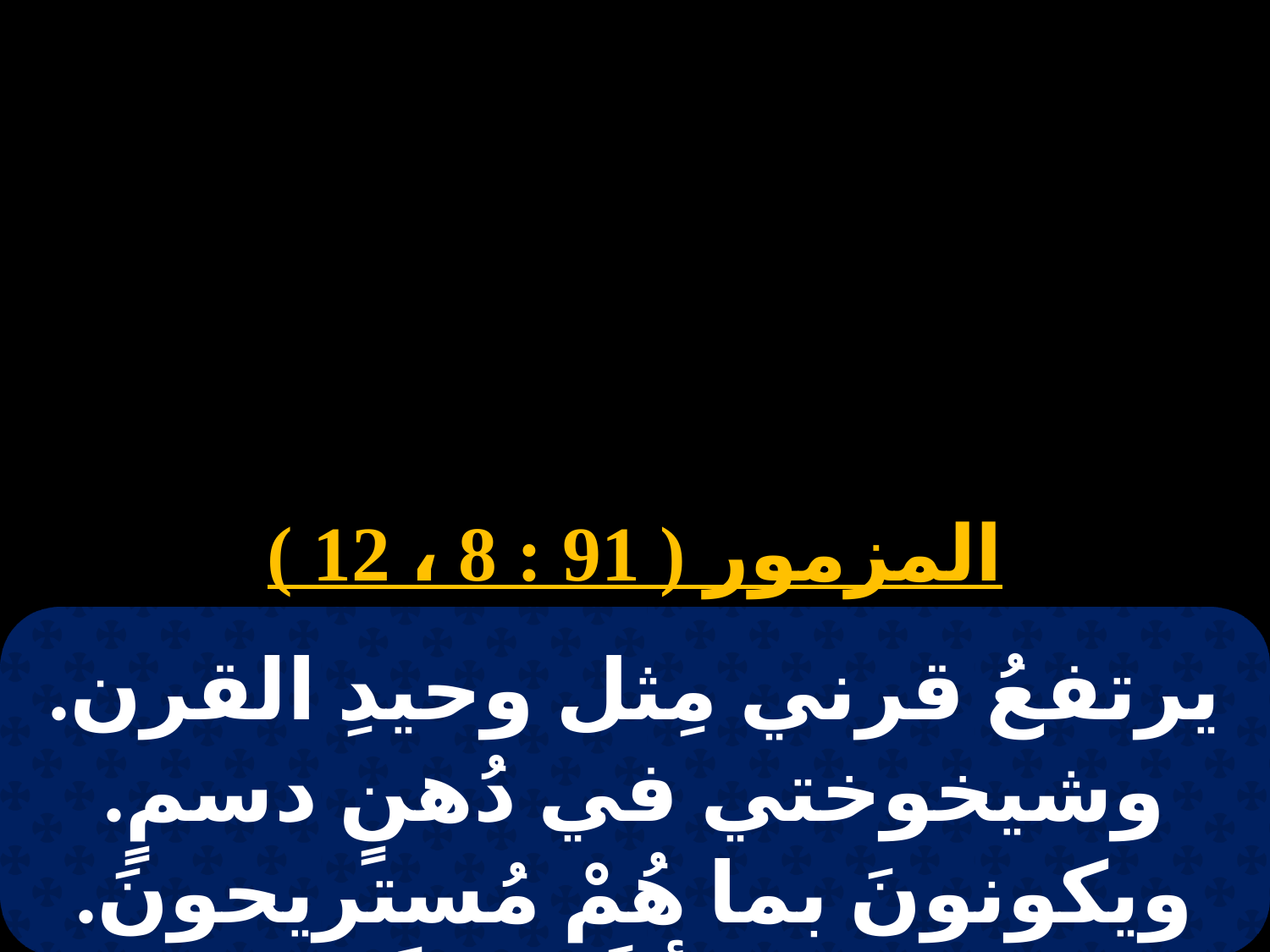

# 30 بؤونه
المزمور ( 91 : 8 ، 12 )
يرتفعُ قرني مِثل وحيدِ القرن. وشيخوختي في دُهنٍ دسمٍ. ويكونونَ بما هُمْ مُستريحونَ. ويُخبرونَ بأنَّ الربَّ إلهنا مُستقيمٌ.